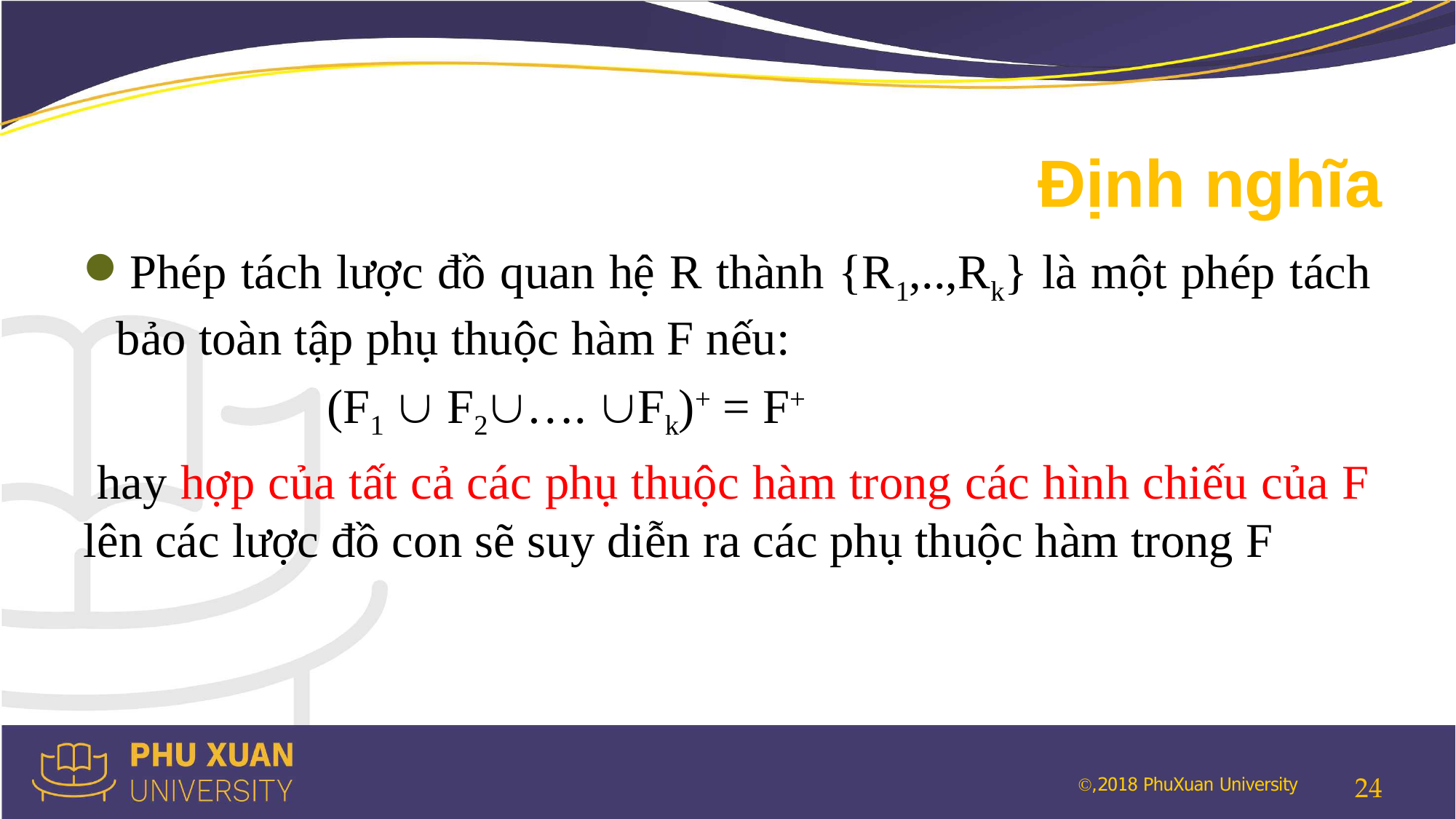

# Định nghĩa
Phép tách lược đồ quan hệ R thành {R1,..,Rk} là một phép tách bảo toàn tập phụ thuộc hàm F nếu:
	           (F1 ∪ F2∪…. ∪Fk)+ = F+
 hay hợp của tất cả các phụ thuộc hàm trong các hình chiếu của F lên các lược đồ con sẽ suy diễn ra các phụ thuộc hàm trong F
24